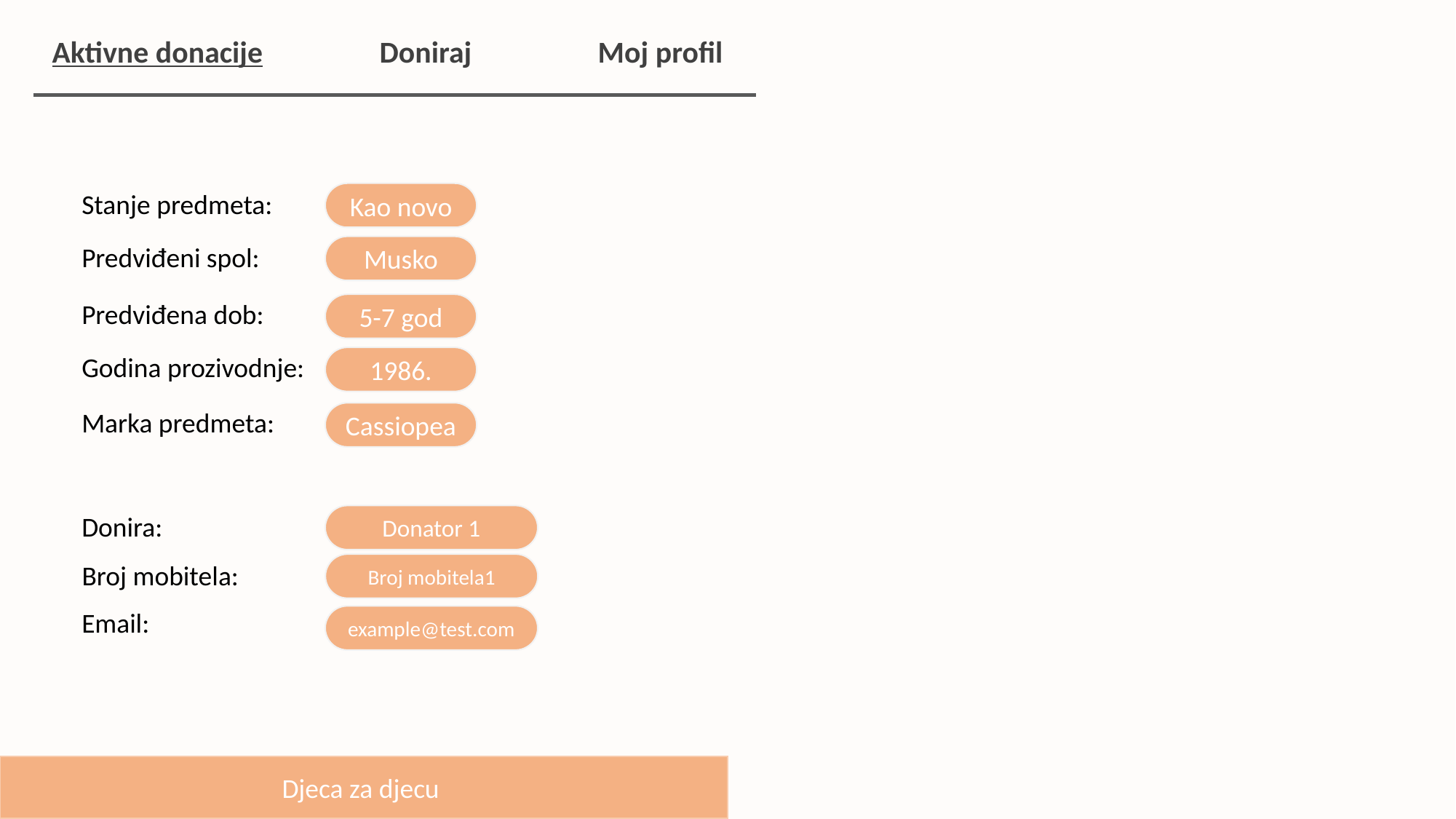

Aktivne donacije		Doniraj		Moj profil
Stanje predmeta:
Kao novo
Predviđeni spol:
Musko
Predviđena dob:
5-7 god
Godina prozivodnje:
1986.
Marka predmeta:
Cassiopea
Donira:
Donator 1
Broj mobitela1
Broj mobitela:
Email:
example@test.com
Djeca za djecu